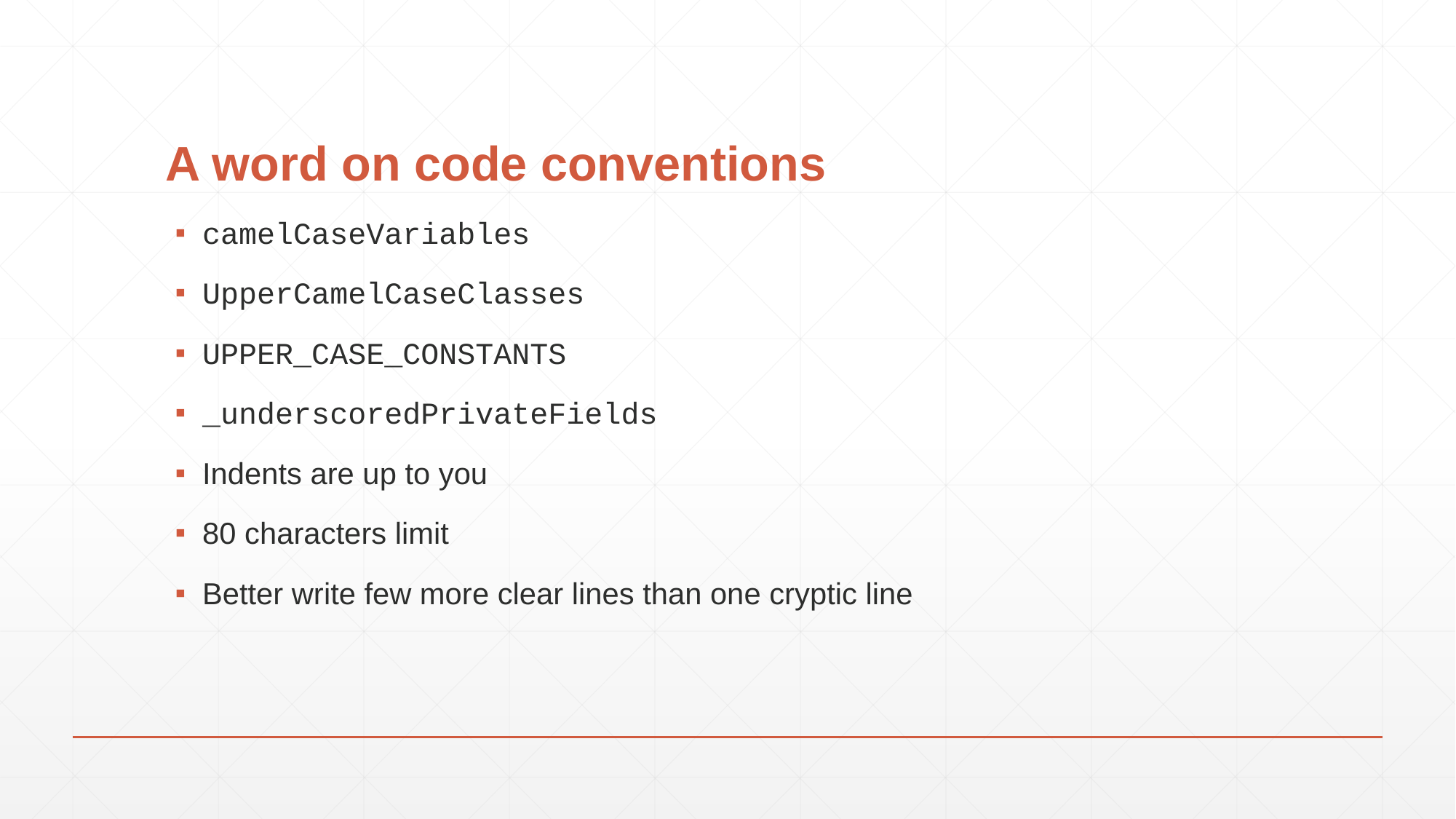

# A word on code conventions
camelCaseVariables
UpperCamelCaseClasses
UPPER_CASE_CONSTANTS
_underscoredPrivateFields
Indents are up to you
80 characters limit
Better write few more clear lines than one cryptic line